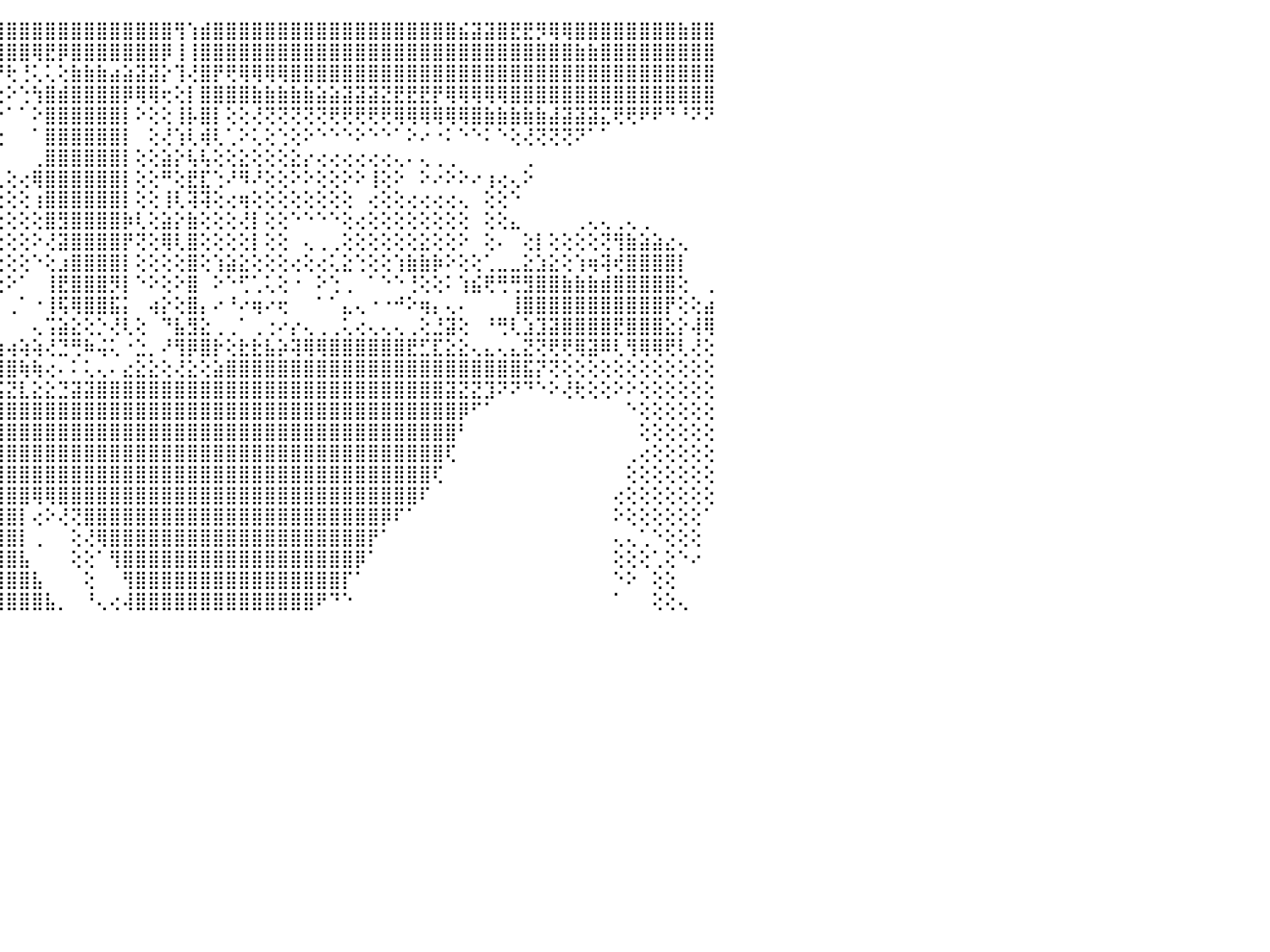

⢔⣔⣱⣵⣵⣷⣷⣷⣷⣧⣼⣿⣿⣿⣿⣿⣿⣿⢿⢻⡕⣿⣇⢸⣿⣾⢕⢕⢸⣇⢔⣿⣿⢧⢺⣏⣡⣶⣾⣿⣿⣿⣿⣿⣿⣿⣿⣿⣿⣿⣿⣿⣿⣿⣿⣿⣿⣿⢻⢱⣾⣿⣿⣿⣿⣿⣿⣿⣿⣿⣿⣿⣿⣿⣿⣿⣿⣿⣿⣿⣮⣽⣽⣿⣟⣟⡻⢿⢿⣿⣿⣿⣿⣿⣿⣿⣿⣷⣿⣿⠀
⣸⣿⣿⣿⣿⡿⢿⢿⢿⣿⣿⣿⣿⣿⣿⣿⣏⢕⢑⢸⣧⣿⢟⢺⣿⣿⢕⢕⣸⡿⢞⣿⣿⣾⣯⣿⣿⣿⣿⣿⣿⣿⣿⣿⣿⣿⣿⢿⣟⡿⣿⣿⣿⣿⣿⣿⣿⡿⢸⢸⣿⣿⣿⣿⣿⣿⣿⣿⣿⣿⣿⣿⣿⣿⣿⣿⣿⣿⣿⣿⣿⣿⣿⣿⣿⣿⣿⣿⣿⣷⣷⣿⣿⣿⣿⣿⣿⣿⣿⣿⠀
⣿⣿⣿⣿⡟⢕⢕⣷⣇⣷⣿⣕⣽⣿⣿⣿⣿⡧⣕⣼⡝⢹⣧⣨⢿⢟⣜⣵⣾⣿⣿⣿⣿⣿⣿⣿⣿⣿⣿⣿⣿⣿⡟⢯⠝⢗⢘⢅⢅⢕⣷⣷⣷⣴⣵⣽⣽⡕⢹⢜⣿⡟⢟⢿⢿⢿⢿⣿⣿⣿⣿⣿⣿⣿⣿⣿⣿⣿⣿⣿⣿⣿⣿⣿⣿⣿⣿⣿⣿⣿⣿⣿⣿⣿⣿⣿⣿⣿⣿⣿⠀
⣽⣽⣿⣯⣕⣕⢕⢕⢕⣹⣿⢿⣹⢸⣿⣿⣿⣿⣿⣕⢿⢾⣯⣽⣴⣿⣿⣿⣿⣿⣿⣿⣿⣿⡿⢿⢟⢏⢝⢇⢝⢅⢔⢔⢕⠕⢑⢳⣿⣾⣿⣿⣿⣿⡿⢿⢿⢖⢕⡇⣿⣿⣿⣿⣷⣷⣷⣷⣷⣵⣵⣽⣽⣽⣝⣟⣟⣟⡟⢿⢿⢿⢿⢿⣿⣿⣿⣿⣿⣿⣿⣿⣿⣿⣿⣿⣿⣿⣿⣿⠀
⣿⣿⣿⣿⣿⣿⣿⣿⣧⢿⣷⡾⣿⣿⣻⣿⣿⣏⣽⣷⣿⣿⣿⣿⣿⣿⣿⣿⣿⣿⢿⠟⢟⢙⢅⢕⢔⢕⢕⢕⢕⢕⢅⢕⠑⠁⠁⠕⣿⣿⣿⣿⣿⣿⡇⠕⢕⢕⢸⡧⣿⡇⢕⢕⢜⢝⢝⢝⢝⢝⢟⢟⢟⢟⢟⢿⢿⢿⢿⢿⢿⣿⣷⣷⣷⣷⣷⣼⣽⣽⣽⣍⢟⢟⠟⠟⠙⠘⠝⠝⠀
⣿⣿⣿⣿⣿⣿⣿⣿⣿⣷⢏⣼⣿⢟⢟⢿⣿⣿⣿⣿⣿⡿⢿⢟⢟⢝⢃⢜⢅⢔⢕⢕⢕⢕⢕⠕⢕⢕⢕⢕⢕⢕⢕⢕⢔⠀⠀⠁⣿⣿⣿⣿⣿⣿⡇⠀⢕⢜⢱⢇⢾⢇⢁⠕⢅⢕⢑⢕⠕⠑⠑⠑⠕⠑⠑⠁⠕⠔⠐⠅⠑⠑⠅⠑⢕⢜⢝⢝⢝⠝⠁⠁⠀⠀⠀⠀⠀⠀⠀⠀⠀
⣿⣿⣿⡿⢏⢝⢝⢝⠻⣿⣧⣜⣕⣵⢕⢸⢿⢿⢟⢙⢕⢅⢕⢔⠕⠕⢕⢕⢕⢕⢕⢕⡑⢕⢕⢕⠕⠁⠀⠀⠁⠁⠀⢄⠀⠀⠀⢀⣿⣿⣿⣿⣿⣿⡇⢕⢕⣵⡕⢧⢧⢕⢕⣕⢕⢕⢕⣕⡔⢔⢔⢔⢔⢔⢔⢄⠄⢄⢀⢀⠀⠀⠀⠀⠀⢀⠀⠀⠀⠀⠀⠀⠀⠀⠀⠀⠀⠀⠀⠀⠀
⣿⣿⡿⢇⢕⢕⢕⢕⢕⢝⢿⢿⢿⢟⢇⢕⠕⠕⢕⢕⢕⢕⢕⢔⢀⠁⠁⠁⠁⠀⠀⠕⣿⣿⣧⡕⢀⢀⢄⠀⢄⢔⢄⢑⢀⢕⢔⢿⣿⣿⣿⣿⣿⣿⡇⢕⢕⠛⢕⣟⣏⢑⠜⠻⠜⢕⢕⠕⠕⢕⢕⠕⠕⢸⢕⠕⠀⠕⠔⠕⠕⠔⢰⢔⢄⠕⠀⠀⠀⠀⠀⠀⠀⠀⠀⠀⠀⠀⠀⠀⠀
⢟⢏⢕⢕⢕⢕⢕⢕⢕⢕⢕⢕⢕⢗⢗⡕⢕⢔⢕⢕⢕⢕⡕⢕⢕⢔⡄⢄⢔⢕⡷⢜⣿⣿⣿⡇⠑⢑⢘⢁⣅⣬⣥⡕⢕⢕⢕⢰⣿⣿⣿⣿⣿⣿⡇⢕⢕⢸⢇⢽⢽⢕⢔⢶⢕⢕⢕⢕⢕⢕⢕⢕⠀⢔⢕⢕⢔⢔⢔⢔⢄⠀⢕⢕⠑⠀⠀⠀⠀⠀⠀⠀⠀⠀⠀⠀⠀⠀⠀⠀⠀
⢕⢕⢕⢕⢕⢕⢕⢕⢕⢕⢕⢕⢕⡕⢕⢕⢕⢕⢱⣷⡇⡕⢕⢕⢕⢕⢅⢅⢕⢕⢔⢕⢝⣿⣿⢇⢕⢕⢕⢕⣿⢿⣿⡇⢕⢕⢕⢕⣿⣻⣿⣿⣿⣿⡷⢇⢕⣵⡕⣷⢕⢕⢕⢜⡇⢕⢕⠑⠑⠑⠑⢕⢔⢕⢕⢕⢕⢕⢕⢕⢕⠀⢕⢕⣄⠀⠀⠀⠀⢀⢄⢄⢀⢄⢀⠀⠀⠀⠀⠀⠀
⢕⢕⢕⢕⢕⢕⢕⢕⢕⢕⢕⢕⢕⡕⢕⢕⣕⡵⢼⣽⣵⣵⢕⢕⢕⢕⢕⢕⢕⡕⢕⢕⢕⢸⣿⣿⢕⢅⢕⢕⢿⢸⡟⢕⢕⢕⢕⠕⢜⣽⣿⣿⣿⣿⡟⢝⢕⢿⢇⣿⢕⢕⢕⢕⡇⢕⢕⠀⢄⢀⢀⢕⢕⢕⢕⢕⢕⣕⢕⢕⠕⠀⢕⠄⠀⢕⡇⢕⢕⢕⢕⢝⢻⣷⣵⣵⣔⢄⠀⠀⠀
⢕⢕⢕⢕⢕⢕⢕⢕⣱⡅⠁⠁⠑⡱⢎⢝⢹⢔⢔⢔⢄⢜⢝⢝⢝⣻⣿⢍⢍⠉⠉⠉⠁⢹⠻⡹⢕⢕⢕⢕⢕⢅⢅⢕⢕⢕⢕⠑⢕⣰⣿⣿⣿⣿⡇⢕⢕⢕⢕⣿⢕⢱⣵⣕⢕⢕⢕⢔⢕⢔⢅⣕⢑⢕⢕⢱⣷⣷⡷⠕⢕⢕⢁⣀⣀⣕⣱⣕⢕⢱⢶⢽⢞⣿⣿⣿⣿⡇⠀⠀⠀
⢕⢕⢕⢕⢕⢕⢕⠁⠁⢀⠑⡗⡟⢓⠑⠑⢜⠅⣰⣯⣥⣷⣷⣷⣾⣽⣟⣟⣕⣴⣴⣦⣴⣐⣇⢕⢕⠁⢱⣧⢕⢕⢕⢕⢕⠕⠁⠀⢸⣟⣿⣿⣿⡻⡇⠑⠕⢕⠕⣿⠀⠕⠑⢋⢁⢅⢕⠐⠀⠕⢑⢀⠀⠁⠑⠑⢘⢕⢕⠅⢱⣮⢟⢛⢛⣻⣿⣿⣷⣷⣷⣾⣿⣿⣿⣿⣿⢕⠀⢀⠀
⢕⢕⢕⢕⢕⢕⢕⢀⢀⠀⠀⠁⢕⠕⢕⢜⢟⠕⠘⣿⣿⣿⡟⠙⣿⣿⣿⣿⣿⣿⣿⣿⣿⣿⣿⢕⢕⠃⢮⠯⢕⠔⢔⡴⠀⢀⠁⠐⢸⢯⢿⣿⣿⣯⡅⠀⢴⡕⢕⣿⡄⠔⠘⠔⢶⠔⢖⠀⠀⠁⠁⣄⢄⠐⠐⠚⠕⢶⡄⢄⠄⠀⠀⠀⢸⣿⣿⣿⣿⣿⣿⣿⣿⣿⣿⣿⡟⢕⢕⣴⠀
⢕⢕⢕⢕⢕⣵⣁⠕⢕⢕⢕⢕⣅⣀⢑⠁⠀⠐⠀⠁⢙⠝⠁⠀⠈⠉⠝⠝⠍⠍⠍⠍⠍⠍⠅⢕⢕⢄⢄⢀⢍⠀⠀⢀⠀⠀⠀⢄⢩⣵⣕⢕⡑⢜⢇⢕⠀⠙⣧⣻⣕⢀⢀⠁⢀⢐⠔⡔⢄⢀⢀⢅⢔⢄⢄⢄⢀⢕⣘⣽⢕⠀⠘⢛⢇⣱⣹⣽⣿⣿⣿⣿⣟⣿⣿⣿⣕⡕⢼⢿⠀
⣷⣷⣧⣷⣿⣿⣿⣷⠑⠀⠀⠑⠕⢕⣽⣻⣧⣇⣰⣔⣄⢄⢀⢀⠀⠀⠀⠀⠀⢀⢀⢀⢀⢀⢔⣗⣷⣷⣷⣵⣵⣵⣕⣵⣶⢴⢵⢵⢜⣙⢛⠷⢬⢅⠐⣑⡀⠜⢻⡿⣿⡗⢕⣗⣗⣧⡵⢽⢿⢿⣿⣿⣿⣿⣿⣿⣟⣋⣏⣕⣕⢄⣄⢄⣄⣝⢝⢟⢟⢿⣽⠿⢇⢻⢿⢿⢟⢇⢜⢕⠀
⣿⣿⣿⣿⣿⣿⣿⣏⠀⠀⠀⠀⠀⠁⢜⣿⣿⣿⣿⣿⣿⣿⣵⣵⣵⣵⣵⣵⣥⣷⣷⣷⣷⣷⣿⣿⣿⣿⣿⣿⣿⣿⣿⣿⣿⣿⢷⢷⢔⠄⠅⢅⢄⠄⣔⣕⣕⢕⢜⣕⢕⣵⣿⣿⣿⣿⣿⣿⣿⣿⣿⣿⣿⣿⣿⣿⣿⣿⣿⣿⣿⣿⣿⣿⣿⣯⡝⢝⢕⢕⢕⢕⢕⢕⢕⢕⢕⢕⢕⢕⠀
⠈⠙⠻⢿⣿⣿⣿⡿⢔⠀⠀⠀⠀⠀⠀⣿⣿⣿⣿⣿⣿⣿⣿⣿⣿⣿⣿⣿⣿⣿⣿⣿⣿⣿⣿⣿⣿⣿⣿⣿⣿⣿⣿⣿⣯⣝⣇⣕⣕⣙⣽⣽⣿⣿⣿⣿⣿⣿⣿⣿⣿⣿⣿⣿⣿⣿⣿⣿⣿⣿⣿⣿⣿⣿⣿⣿⣿⣿⣿⣽⣝⣝⣹⠝⠝⠙⠑⠕⢜⢗⢕⢕⠕⠕⢕⢕⢕⢕⢕⢕⠀
⠀⠀⠀⠀⠀⠁⠉⠁⠁⠀⠀⠀⠀⠀⠀⢸⣿⣿⣿⣿⣿⣿⣿⣿⣿⣟⣟⣻⣭⣿⣿⣿⣿⣿⣿⣿⣿⣿⣿⣿⣿⣿⣿⣿⣿⣿⣿⣿⣿⣿⣿⣿⣿⣿⣿⣿⣿⣿⣿⣿⣿⣿⣿⣿⣿⣿⣿⣿⣿⣿⣿⣿⣿⣿⣿⣿⣿⣿⣿⣿⡿⠋⠁⠀⠀⠀⠀⠀⠀⠀⠀⠀⠀⠑⢕⢕⢕⢕⢕⢕⠀
⠀⠀⠀⠀⠀⠀⠀⠀⠀⠀⠀⠀⠀⠀⠀⢸⣿⣿⣿⣿⣿⣿⣿⣿⣿⣿⣿⣿⣿⣿⣿⣿⣿⣿⣿⣿⣿⣿⣿⣿⣿⣿⣿⣿⣿⣿⣿⣿⣿⣿⣿⣿⣿⣿⣿⣿⣿⣿⣿⣿⣿⣿⣿⣿⣿⣿⣿⣿⣿⣿⣿⣿⣿⣿⣿⣿⣿⣿⣿⣿⠃⠀⠀⠀⠀⠀⠀⠀⠀⠀⠀⠀⠀⠀⢕⢕⢕⢕⢕⢕⠀
⠀⠀⠀⠀⠀⠀⠀⠀⠀⠀⠀⠀⠀⠀⠀⠑⣿⣿⣿⣿⣿⣿⣿⣿⣿⣿⣿⣿⣿⣿⣿⣿⣿⣿⣿⣿⣿⣿⣿⣿⣿⣿⣿⣿⣿⣿⣿⣿⣿⣿⣿⣿⣿⣿⣿⣿⣿⣿⣿⣿⣿⣿⣿⣿⣿⣿⣿⣿⣿⣿⣿⣿⣿⣿⣿⣿⣿⣿⣿⢏⠀⠀⠀⠀⠀⠀⠀⠀⠀⠀⠀⠀⠀⢀⢔⢕⢕⢕⢕⢕⠀
⠀⠀⠀⠀⠀⠀⠀⠀⠀⠀⠀⠀⠀⠀⠀⠀⢸⣿⣿⣿⣿⣿⣿⣿⣿⣿⣿⣿⣿⣿⣿⣿⣿⣿⣿⣿⣿⣿⣿⣿⣿⣿⣿⣿⣿⣿⣿⣿⣿⣿⣿⣿⣿⣿⣿⣿⣿⣿⣿⣿⣿⣿⣿⣿⣿⣿⣿⣿⣿⣿⣿⣿⣿⣿⣿⣿⣿⣿⢏⠀⠀⠀⠀⠀⠀⠀⠀⠀⠀⠀⠀⠀⠀⢕⢕⢕⢕⢕⢕⢕⠀
⠀⠀⠀⠀⠀⠀⠀⠀⠀⠀⠀⠀⠀⠀⠀⠀⢜⣿⣿⣿⣿⣿⣿⣿⣿⣿⣿⣿⣿⣿⣿⣿⣿⣿⣿⣿⣿⣿⣿⣿⣿⣿⣿⣿⣿⣿⣿⢿⢿⣿⣿⣿⣿⣿⣿⣿⣿⣿⣿⣿⣿⣿⣿⣿⣿⣿⣿⣿⣿⣿⣿⣿⣿⣿⣿⣿⣿⠏⠀⠀⠀⠀⠀⠀⠀⠀⠀⠀⠀⠀⠀⠀⢔⢕⢕⢕⢕⢕⢕⢕⠀
⠀⠀⠀⠀⠀⠀⠀⠀⠀⠀⠀⠀⠀⠀⠀⠑⢔⢻⣿⣿⣿⣿⣿⣿⣿⣿⣿⣿⣿⣿⣿⣿⣿⣿⣿⣿⣿⣿⣿⣷⣿⣿⣿⣿⣿⣿⡇⢔⠕⢜⢝⣿⣿⣿⣿⣿⣿⣿⣿⣿⣿⣿⣿⣿⣿⣿⣿⣿⣿⣿⣿⣿⣿⣿⡿⠏⠁⠀⠀⠀⠀⠀⠀⠀⠀⠀⠀⠀⠀⠀⠀⠀⠕⢕⢕⢕⢕⢕⢕⠁⠀
⠀⠀⠀⠀⠀⠀⠀⠀⠀⠀⠀⠀⠀⠀⠀⠀⢔⢜⣿⣿⣿⣿⣿⣿⣿⣿⣿⣿⣿⣿⣿⣿⣿⣿⣿⣿⣿⣿⣿⣿⣿⣿⣿⣿⣿⣿⡇⢀⠀⠀⢕⢜⢿⣿⣿⣿⣿⣿⣿⣿⣿⣿⣿⣿⣿⣿⣿⣿⣿⣿⣿⣿⣿⡟⠁⠀⠀⠀⠀⠀⠀⠀⠀⠀⠀⠀⠀⠀⠀⠀⠀⠀⢄⢄⢁⠑⢕⢕⢕⠀⠀
⠀⠀⠀⠀⠀⠀⠀⠀⠀⠀⠀⠀⠀⠀⠀⠁⠁⠑⣿⣿⣿⣿⣿⣿⣿⣿⣿⣿⣿⣿⣿⣿⣿⣿⣿⣿⣿⣿⣿⣿⣿⣿⣿⣿⣿⣿⣧⠀⠀⠀⢕⢕⠁⢻⣿⣿⣿⣿⣿⣿⣿⣿⣿⣿⣿⣿⣿⣿⣿⣿⣿⣿⡿⠁⠀⠀⠀⠀⠀⠀⠀⠀⠀⠀⠀⠀⠀⠀⠀⠀⠀⠀⢕⢕⢕⢁⢕⠑⠔⠀⠀
⠀⠀⠀⠀⠀⠀⠀⠀⠀⠀⠀⠀⠀⠀⢀⢔⠀⣰⣿⣿⣿⣿⣿⣿⣿⣿⣿⣿⣿⣿⣿⣿⣿⣿⣿⣿⣿⣿⣿⣿⣿⣿⣿⣿⣿⣿⣿⣧⠀⠀⠀⢕⠀⠀⢻⣿⣿⣿⣿⣿⣿⣿⣿⣿⣿⣿⣿⣿⣿⣿⣿⡏⠁⠀⠀⠀⠀⠀⠀⠀⠀⠀⠀⠀⠀⠀⠀⠀⠀⠀⠀⠀⠑⠕⠀⢕⢕⠀⠀⠀⠀
⠀⠀⠀⠀⠀⠀⠀⢔⢔⢔⢰⠄⠀⠀⠘⢕⢕⢿⣿⣿⣿⣿⣿⣿⣿⣿⣿⣿⣿⣿⣿⣿⣿⣿⣿⣿⣿⣿⣿⣿⣿⣿⣿⣿⣿⣿⣿⣿⣧⡀⠀⠘⢄⢔⢼⣿⣿⣿⣿⣿⣿⣿⣿⣿⣿⣿⣿⣿⣿⠟⠙⠑⠀⠀⠀⠀⠀⠀⠀⠀⠀⠀⠀⠀⠀⠀⠀⠀⠀⠀⠀⠀⠁⠀⠀⢕⢕⢄⠀⠀⠀
⠀⠀⠀⠀⠀⠀⠀⠀⠀⠀⠀⠀⠀⠀⠀⠀⠀⠀⠀⠀⠀⠀⠀⠀⠀⠀⠀⠀⠀⠀⠀⠀⠀⠀⠀⠀⠀⠀⠀⠀⠀⠀⠀⠀⠀⠀⠀⠀⠀⠀⠀⠀⠀⠀⠀⠀⠀⠀⠀⠀⠀⠀⠀⠀⠀⠀⠀⠀⠀⠀⠀⠀⠀⠀⠀⠀⠀⠀⠀⠀⠀⠀⠀⠀⠀⠀⠀⠀⠀⠀⠀⠀⠀⠀⠀⠀⠀⠀⠀⠀⠀